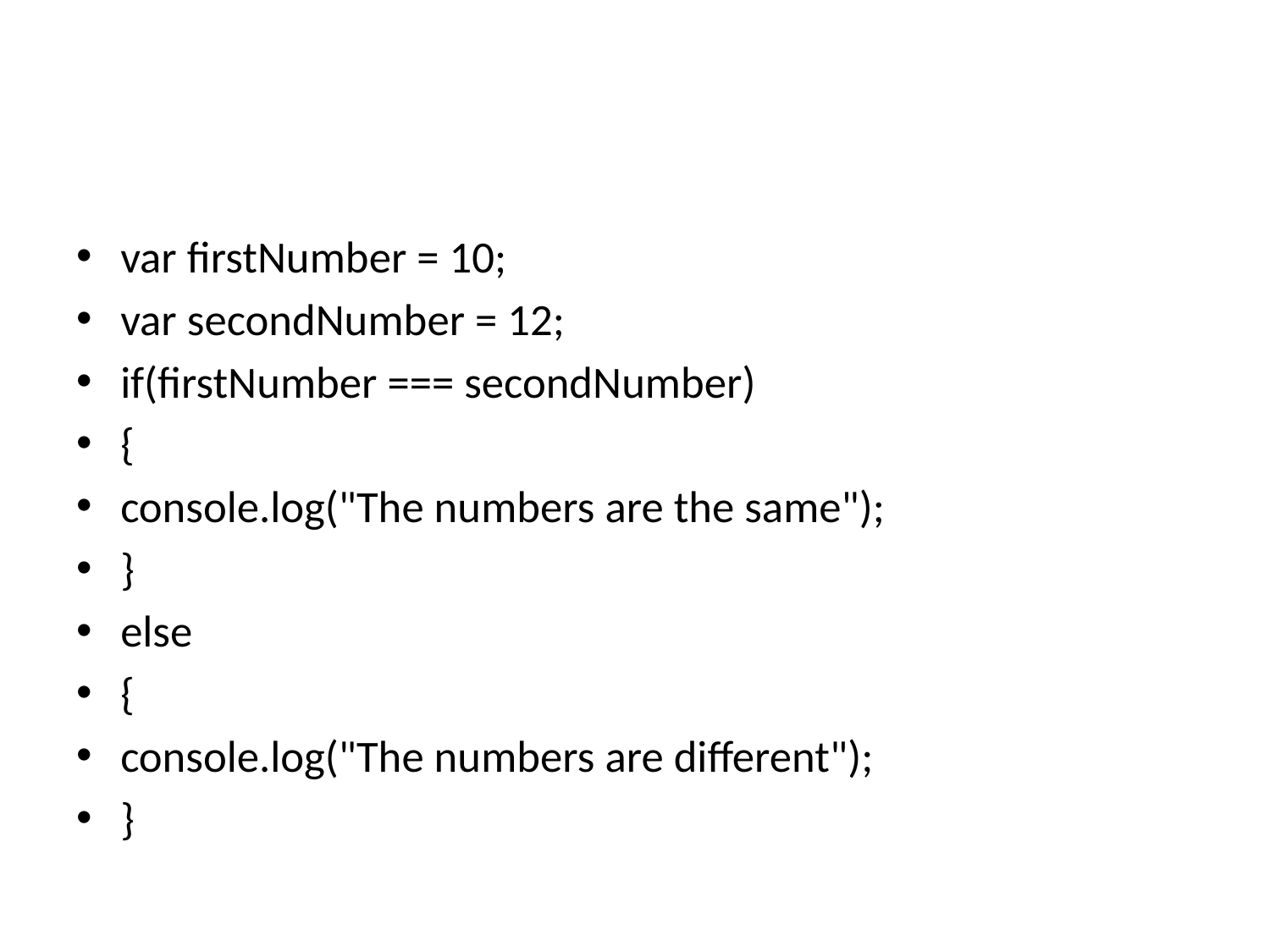

#
var firstNumber = 10;
var secondNumber = 12;
if(firstNumber === secondNumber)
{
console.log("The numbers are the same");
}
else
{
console.log("The numbers are different");
}